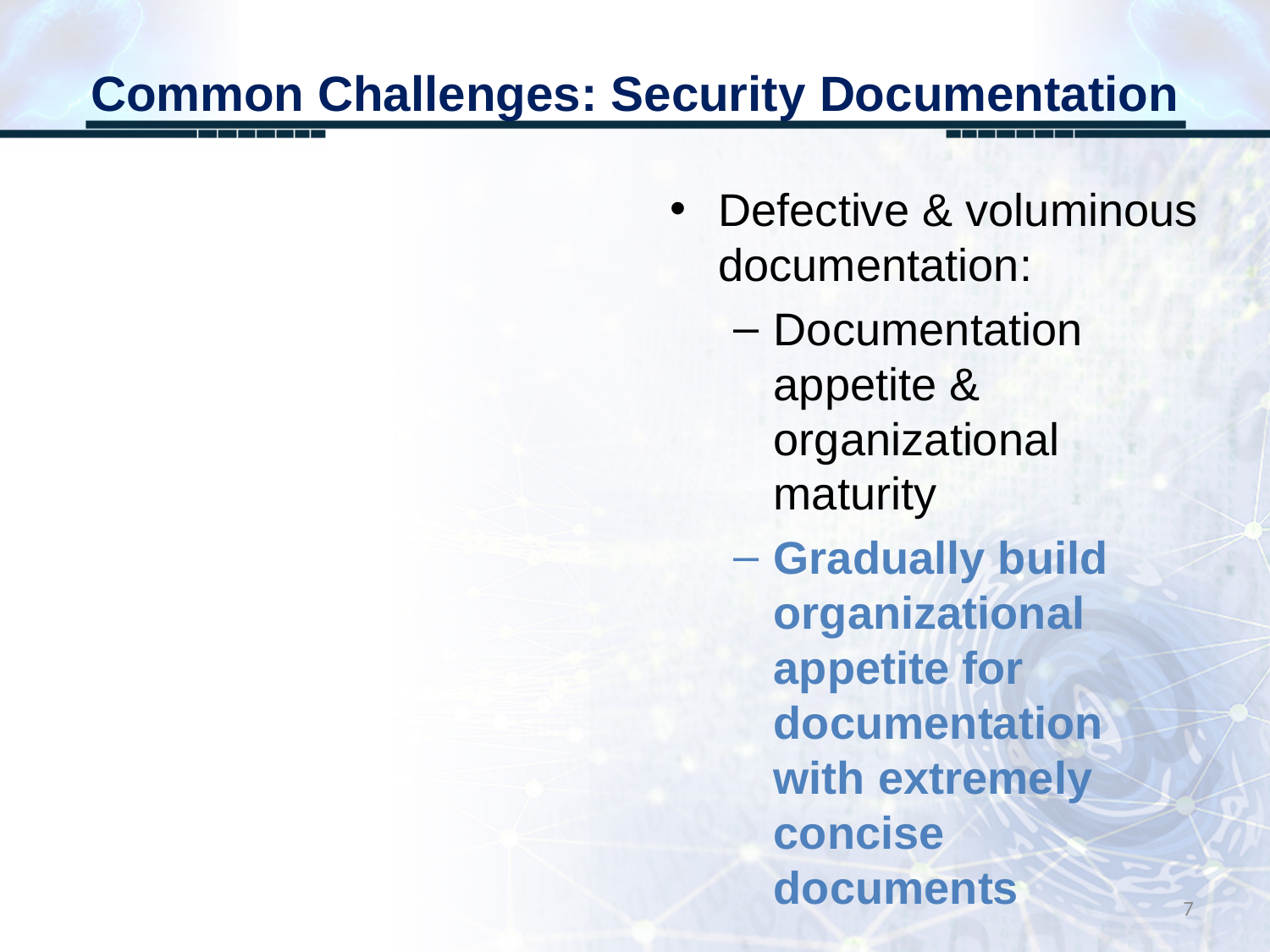

# Common Challenges: Security Documentation
Defective & voluminous documentation:
Documentation appetite & organizational maturity
Gradually build organizational appetite for documentation with extremely concise documents
7